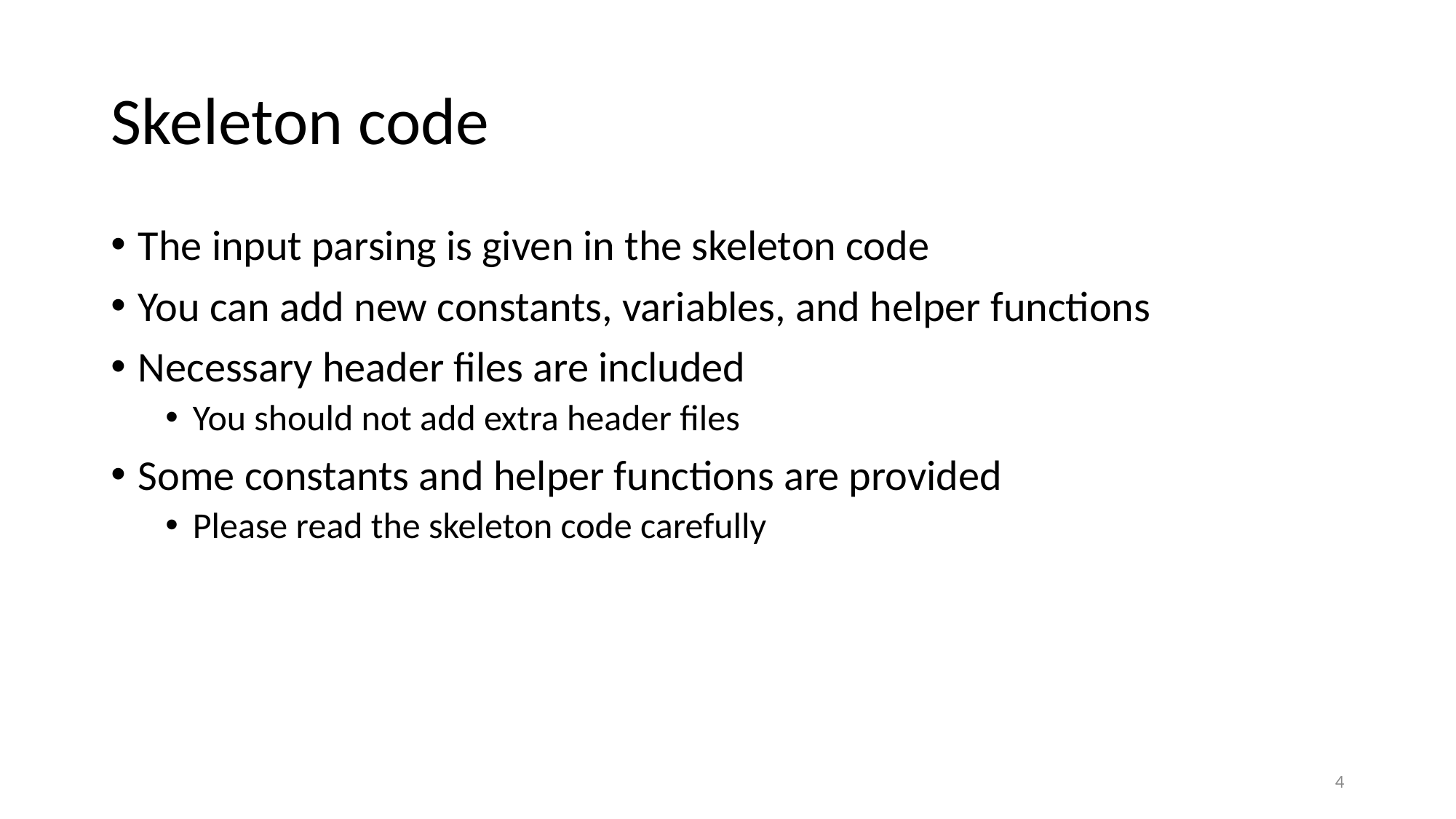

# Skeleton code
The input parsing is given in the skeleton code
You can add new constants, variables, and helper functions
Necessary header files are included
You should not add extra header files
Some constants and helper functions are provided
Please read the skeleton code carefully

4